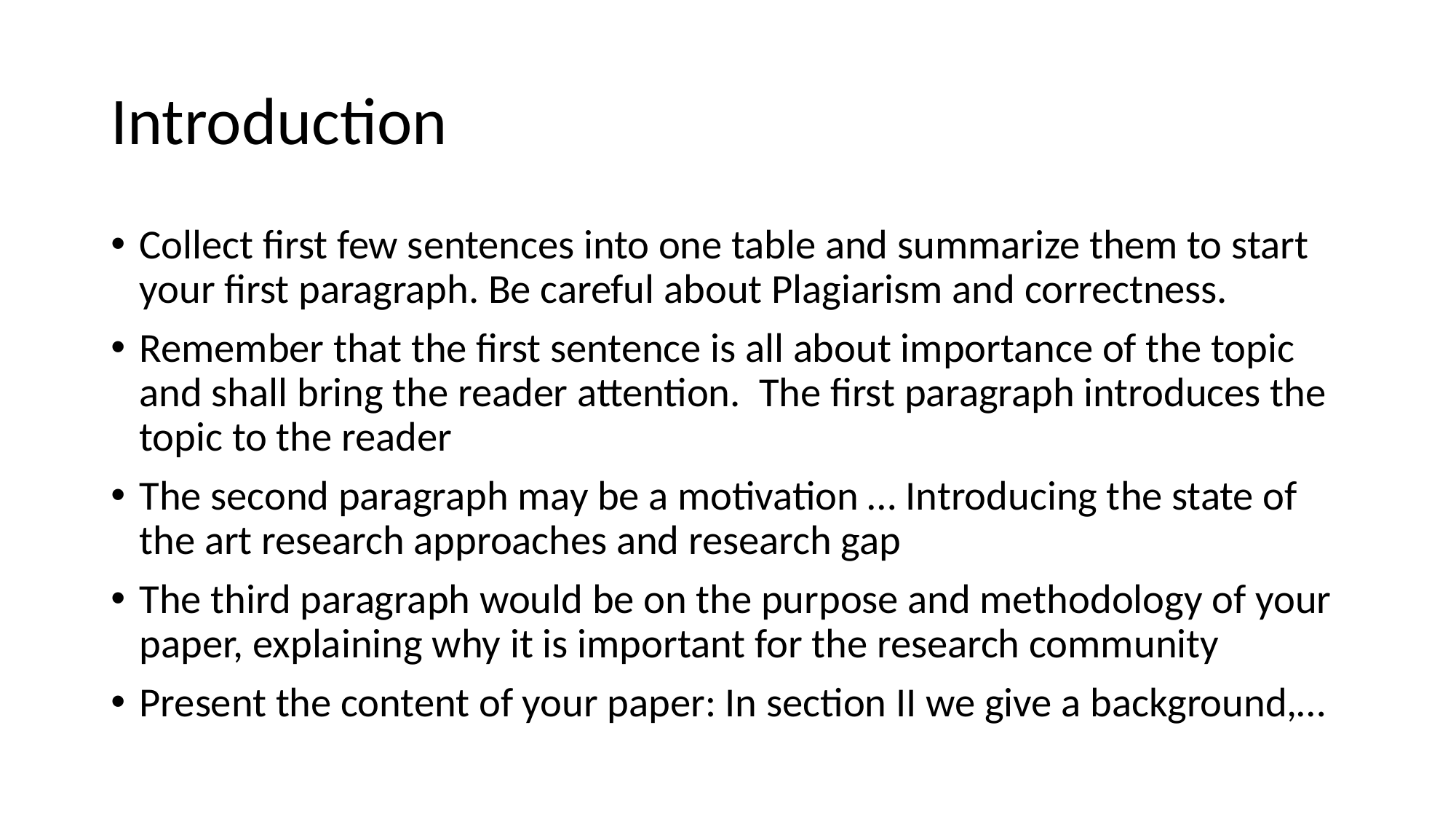

# Introduction
Collect first few sentences into one table and summarize them to start your first paragraph. Be careful about Plagiarism and correctness.
Remember that the first sentence is all about importance of the topic and shall bring the reader attention.  The first paragraph introduces the topic to the reader
The second paragraph may be a motivation … Introducing the state of the art research approaches and research gap
The third paragraph would be on the purpose and methodology of your paper, explaining why it is important for the research community
Present the content of your paper: In section II we give a background,…